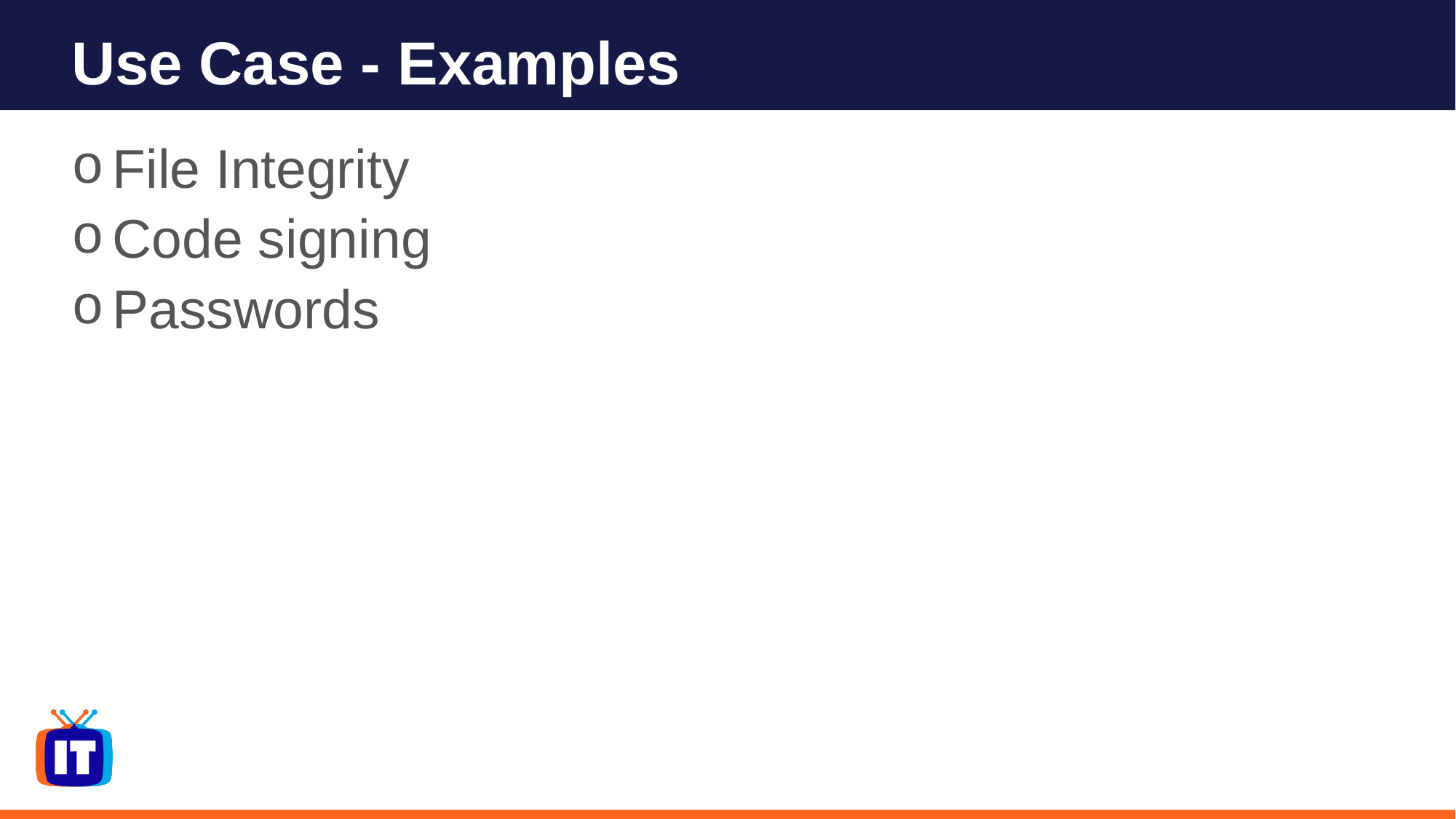

# Use Case - Examples
File Integrity
Code signing
Passwords